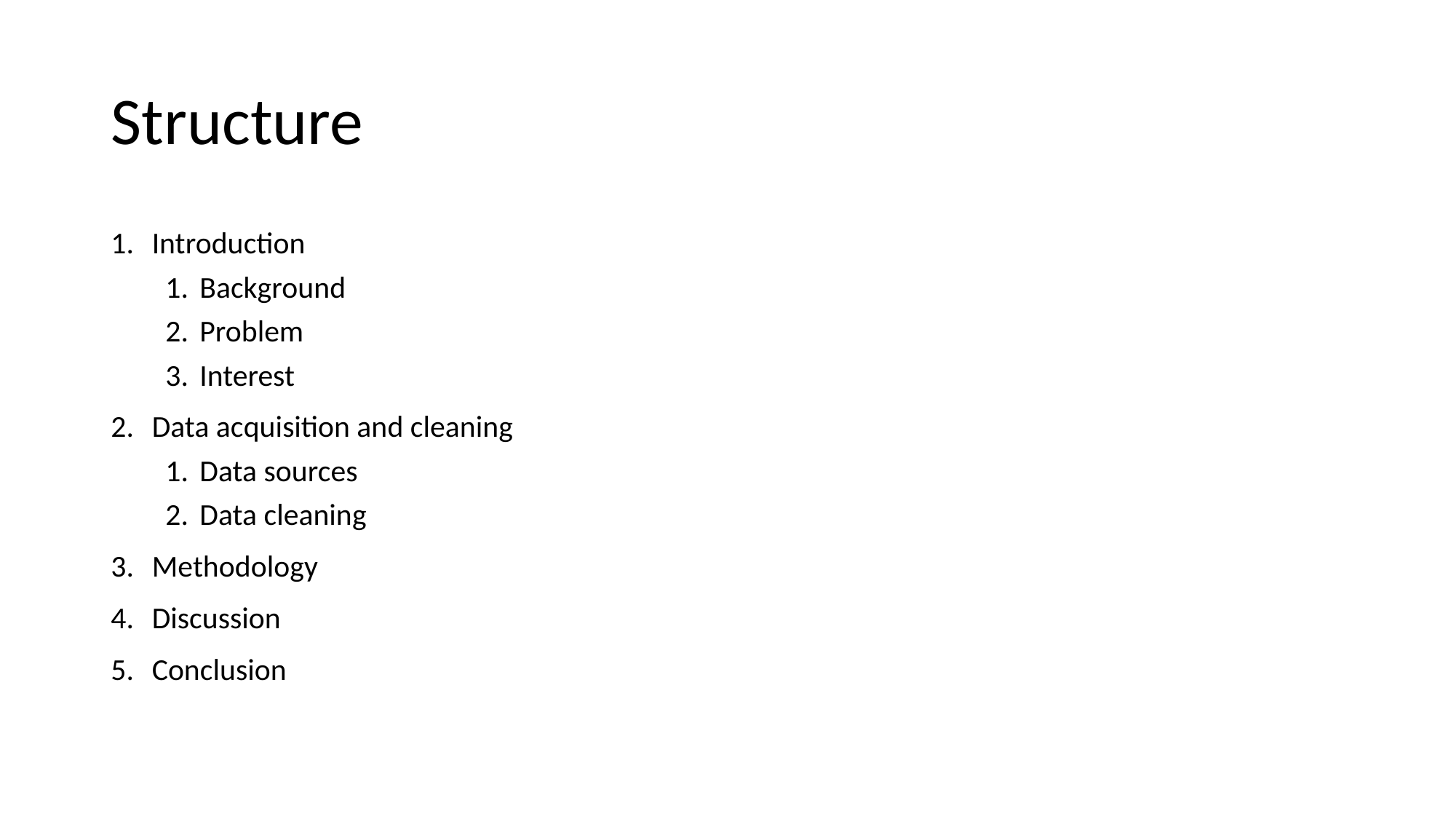

# Structure
Introduction
Background
Problem
Interest
Data acquisition and cleaning
Data sources
Data cleaning
Methodology
Discussion
Conclusion